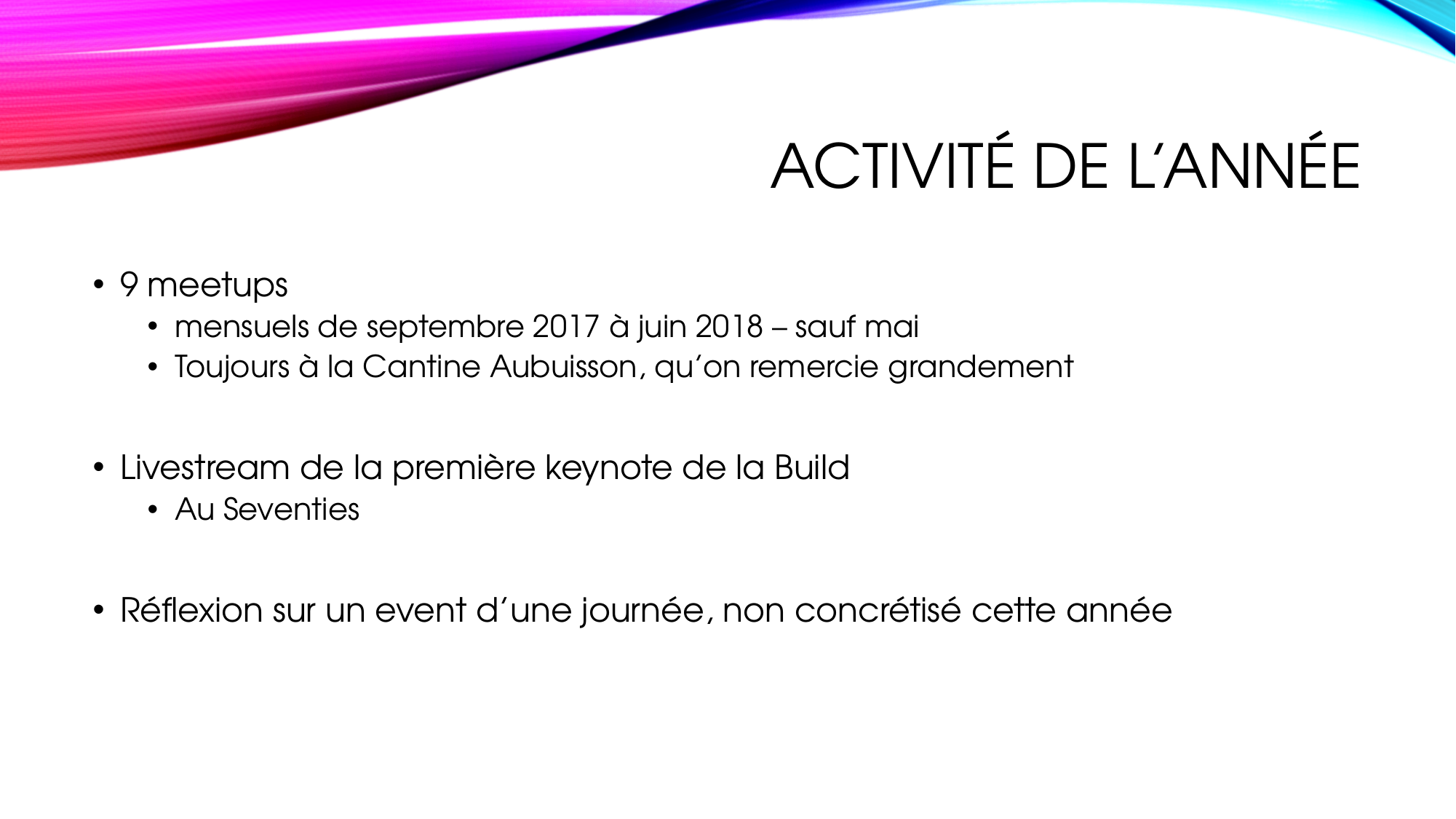

# Activité de l’année
9 meetups
mensuels de septembre 2017 à juin 2018 – sauf mai
Toujours à la Cantine Aubuisson, qu’on remercie grandement

Livestream de la première keynote de la Build
Au Seventies

Réflexion sur un event d’une journée, non concrétisé cette année